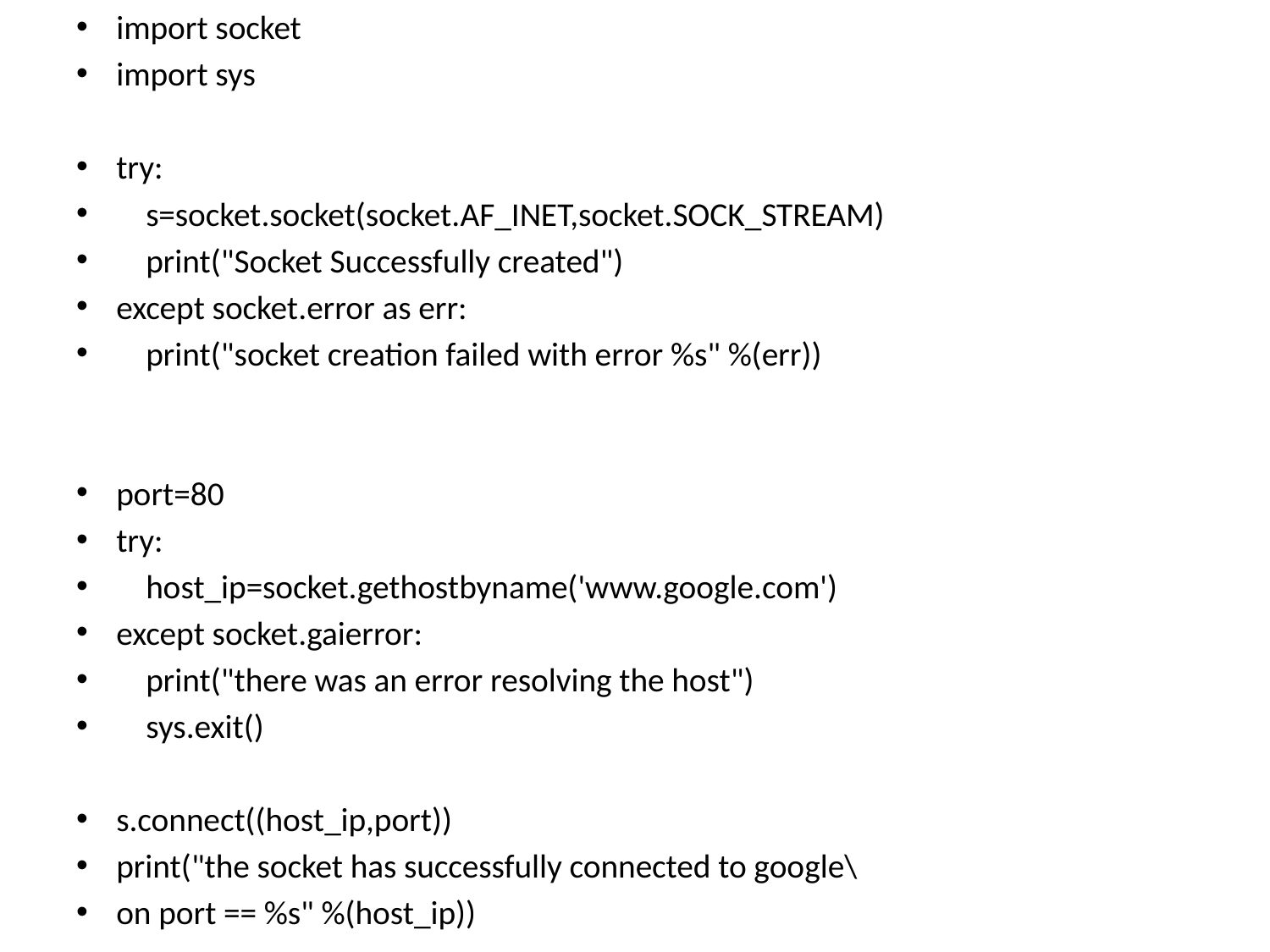

import socket
import sys

try:
    s=socket.socket(socket.AF_INET,socket.SOCK_STREAM)
    print("Socket Successfully created")
except socket.error as err:
    print("socket creation failed with error %s" %(err))

port=80
try:
    host_ip=socket.gethostbyname('www.google.com')
except socket.gaierror:
    print("there was an error resolving the host")
    sys.exit()

s.connect((host_ip,port))
print("the socket has successfully connected to google\
on port == %s" %(host_ip))